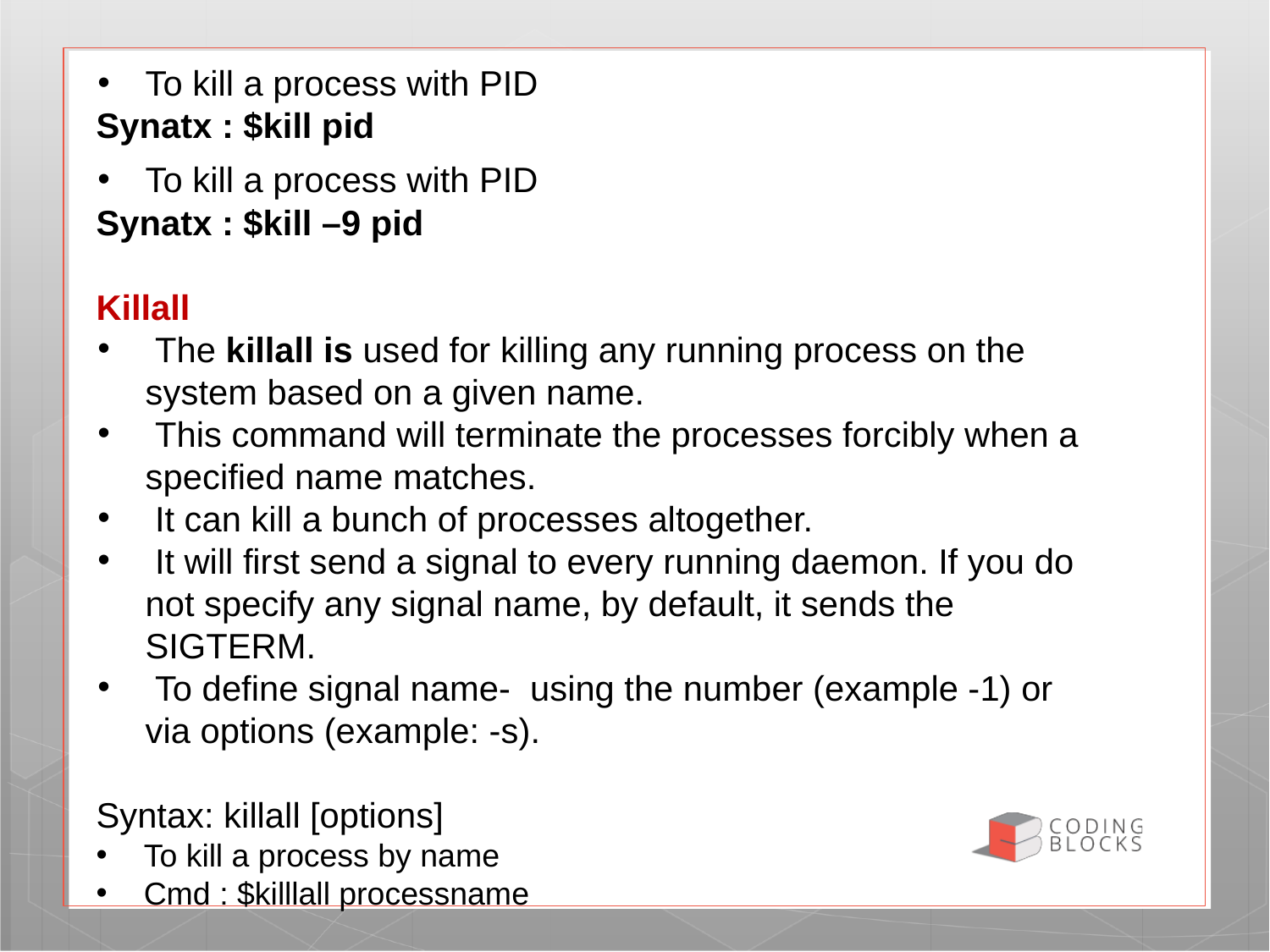

To kill a process with PID
Synatx : $kill pid
To kill a process with PID
Synatx : $kill –9 pid

Killall
 The killall is used for killing any running process on the system based on a given name.
 This command will terminate the processes forcibly when a specified name matches.
 It can kill a bunch of processes altogether.
 It will first send a signal to every running daemon. If you do not specify any signal name, by default, it sends the SIGTERM.
 To define signal name-  using the number (example -1) or via options (example: -s).

Syntax: killall [options]
To kill a process by name
Cmd : $killlall processname